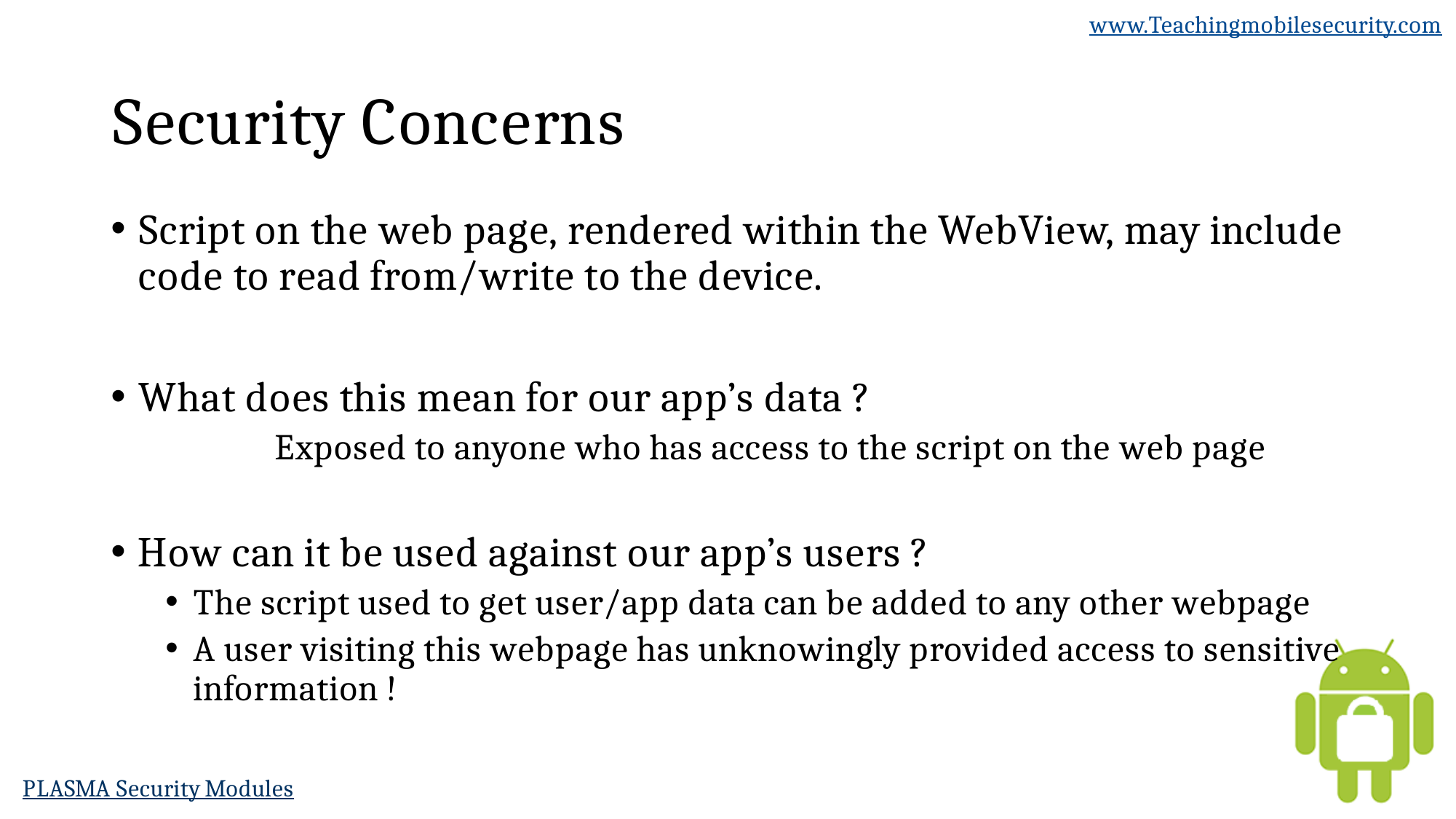

# Security Concerns
Script on the web page, rendered within the WebView, may include code to read from/write to the device.

What does this mean for our app’s data ?
	Exposed to anyone who has access to the script on the web page

How can it be used against our app’s users ?
The script used to get user/app data can be added to any other webpage
A user visiting this webpage has unknowingly provided access to sensitive information !